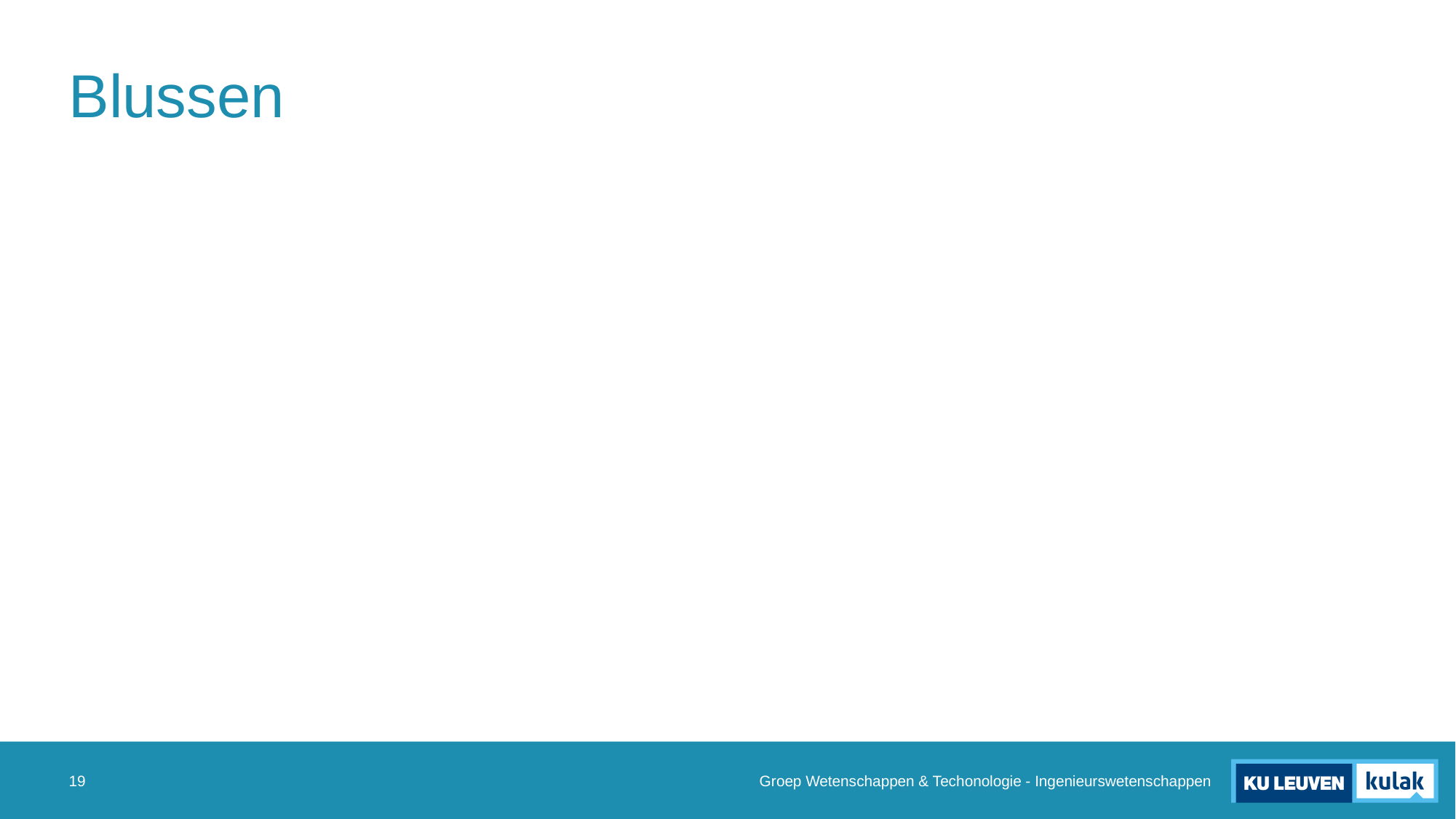

# Blussen

Groep Wetenschappen & Techonologie - Ingenieurswetenschappen
19